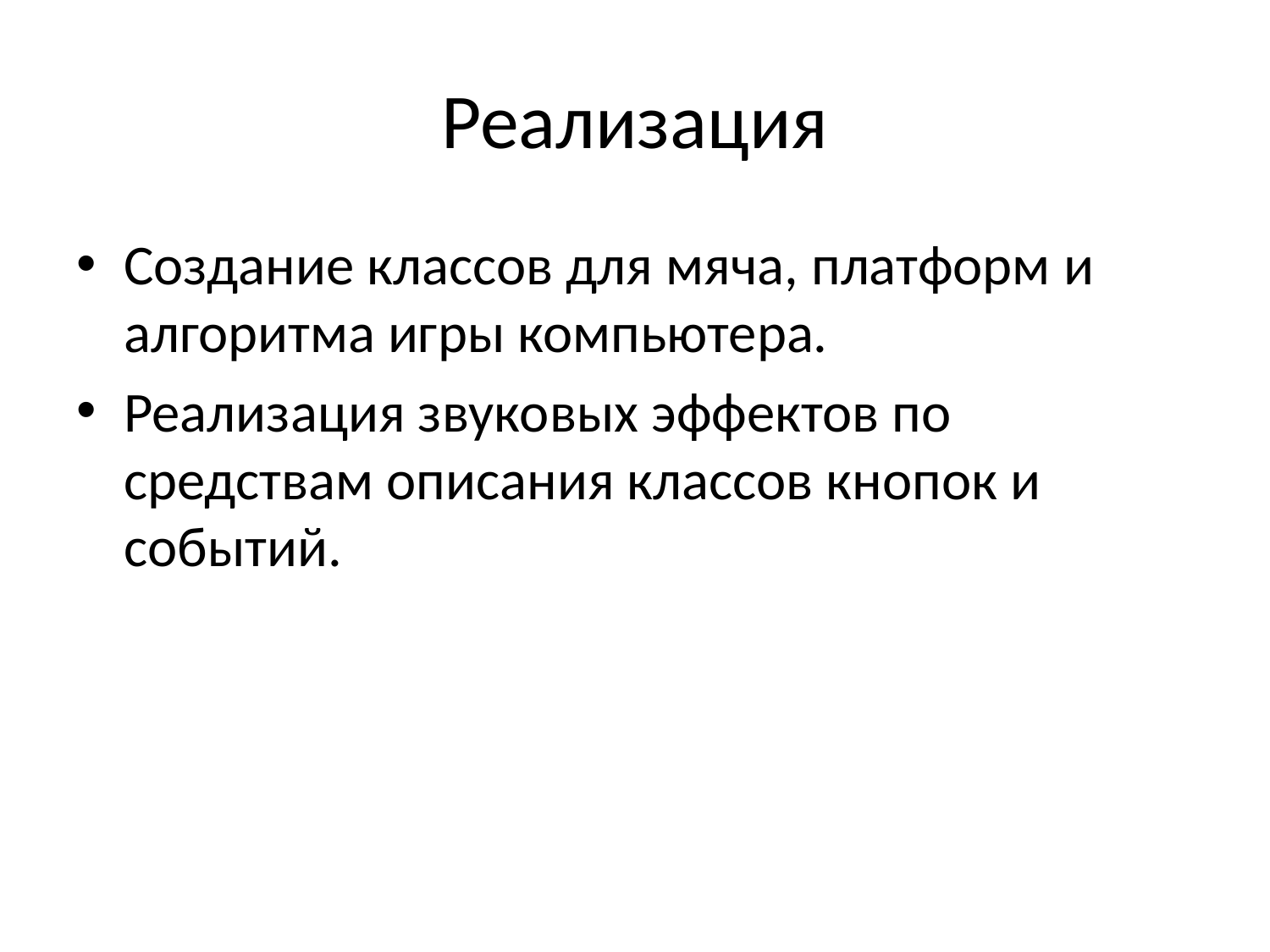

# Реализация
Создание классов для мяча, платформ и алгоритма игры компьютера.
Реализация звуковых эффектов по средствам описания классов кнопок и событий.